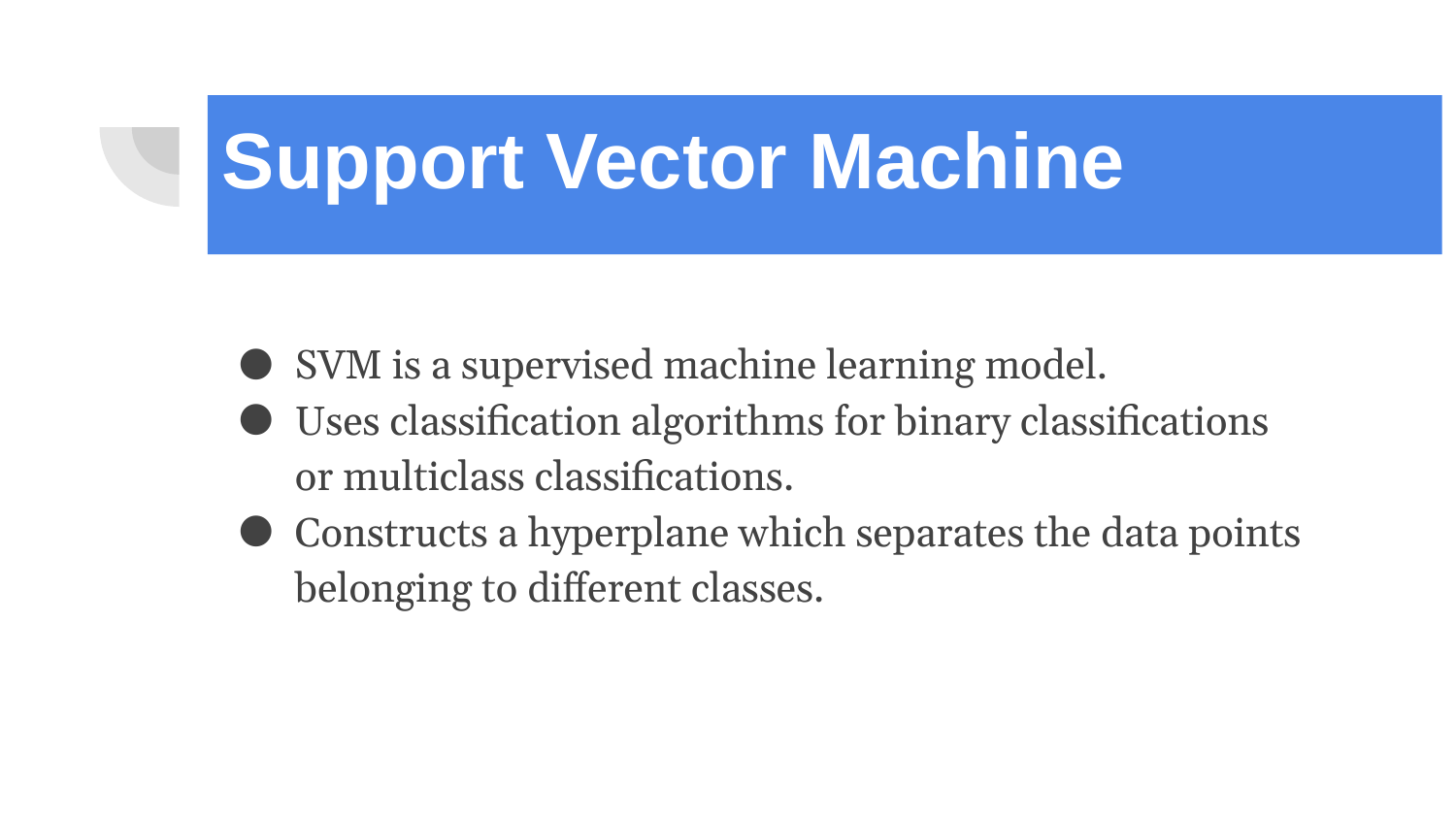

# Support Vector Machine
SVM is a supervised machine learning model.
Uses classification algorithms for binary classifications or multiclass classifications.
Constructs a hyperplane which separates the data points belonging to different classes.